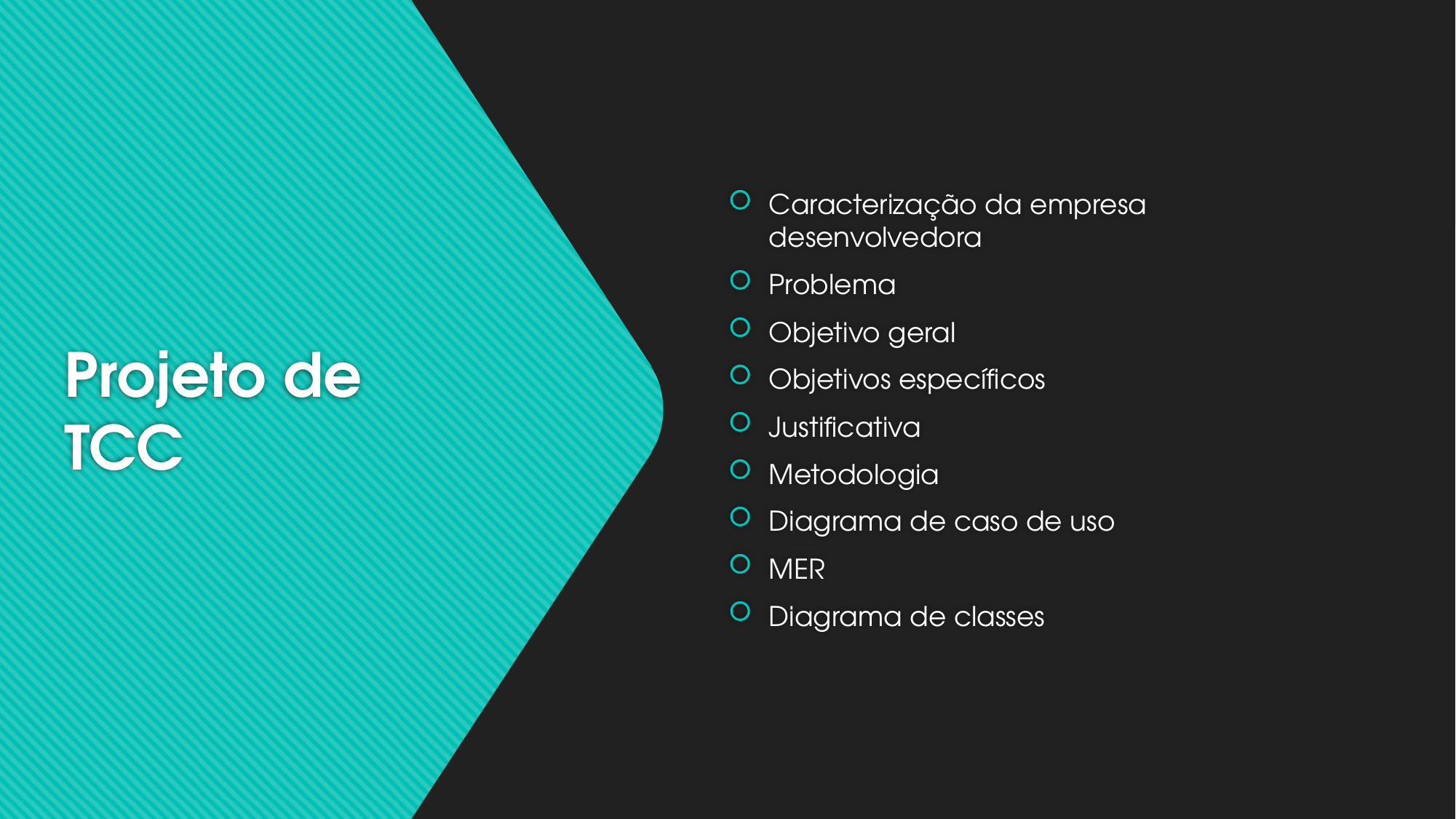

Caracterização da empresa desenvolvedora
Problema
Objetivo geral
Objetivos específicos
Justificativa
Metodologia
Diagrama de caso de uso
MER
Diagrama de classes
# Projeto de TCC